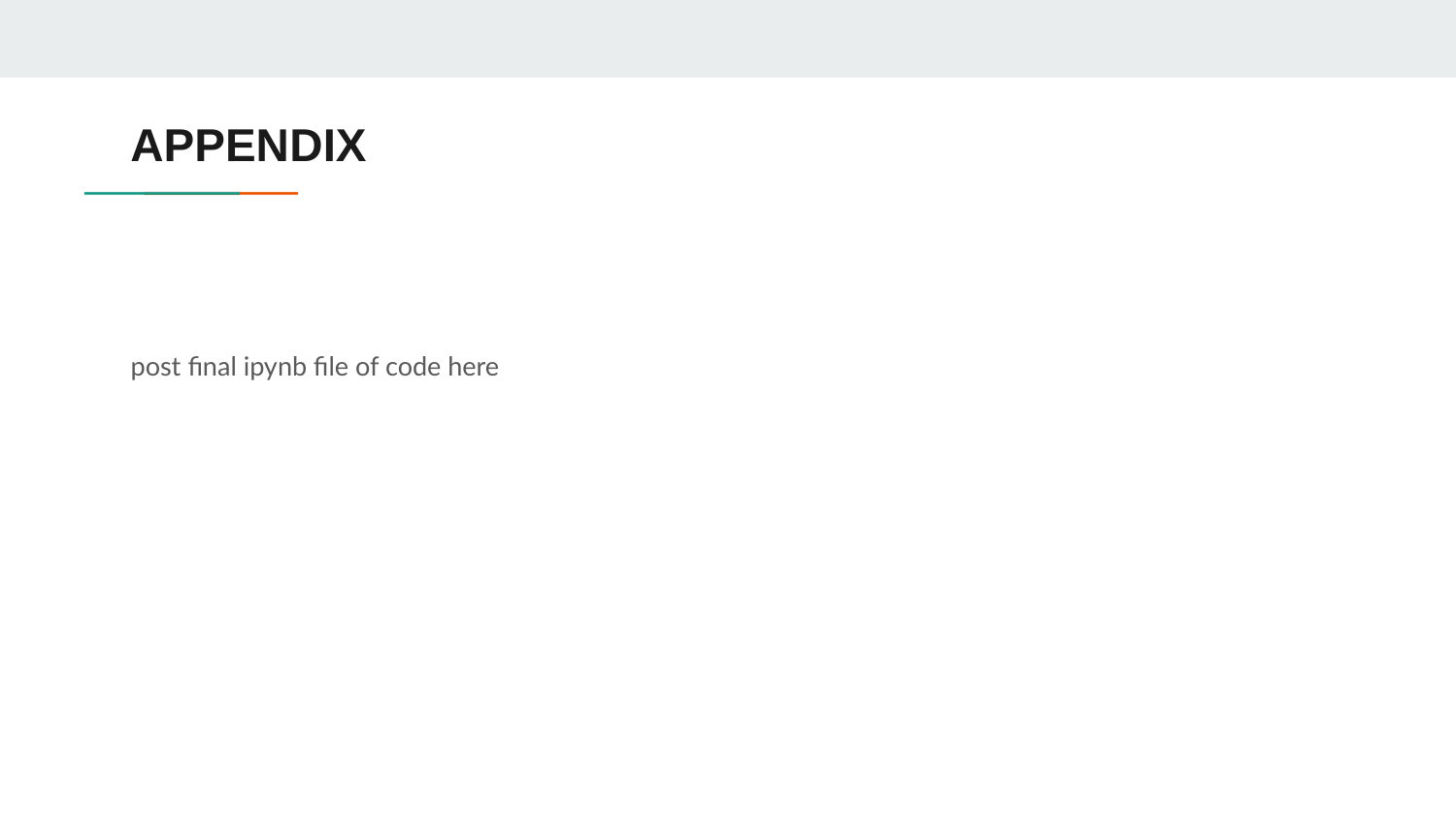

# APPENDIX
post final ipynb file of code here